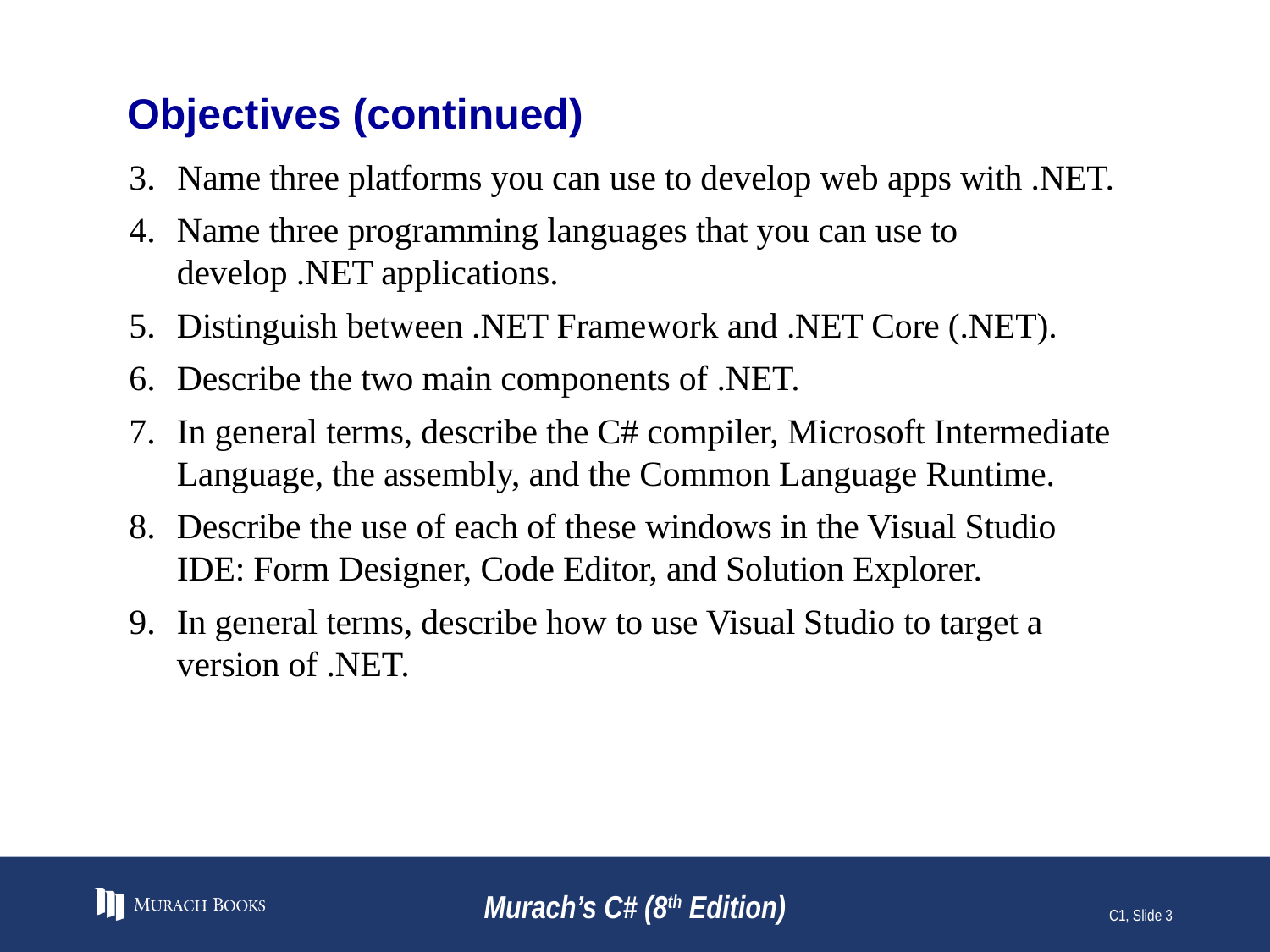

# Objectives (continued)
Name three platforms you can use to develop web apps with .NET.
Name three programming languages that you can use to develop .NET applications.
Distinguish between .NET Framework and .NET Core (.NET).
Describe the two main components of .NET.
In general terms, describe the C# compiler, Microsoft Intermediate Language, the assembly, and the Common Language Runtime.
Describe the use of each of these windows in the Visual Studio IDE: Form Designer, Code Editor, and Solution Explorer.
In general terms, describe how to use Visual Studio to target a version of .NET.

Murach’s C# (8th Edition)

C1, Slide 3